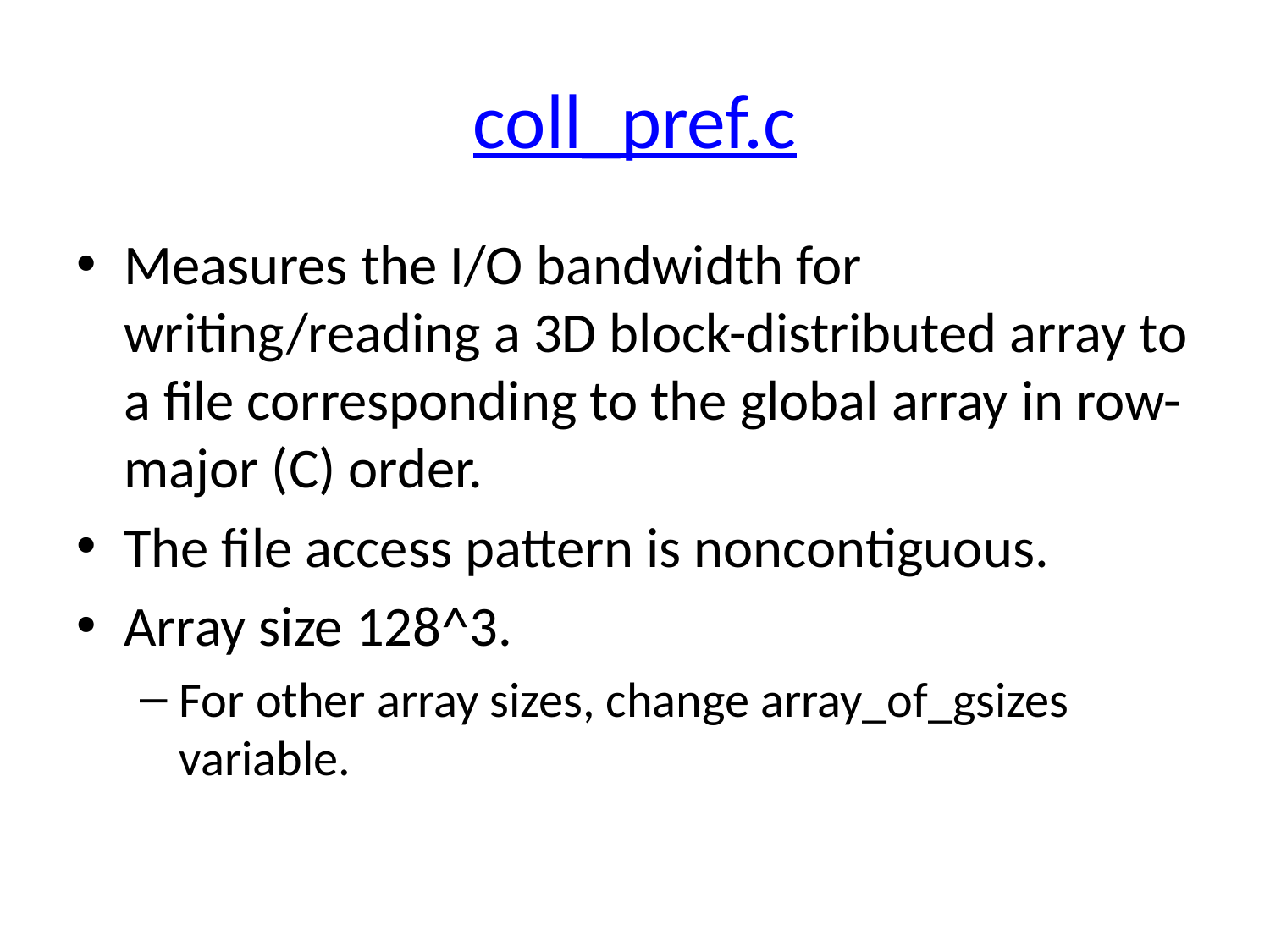

# coll_pref.c
Measures the I/O bandwidth for writing/reading a 3D block-distributed array to a file corresponding to the global array in row-major (C) order.
The file access pattern is noncontiguous.
Array size 128^3.
For other array sizes, change array_of_gsizes variable.